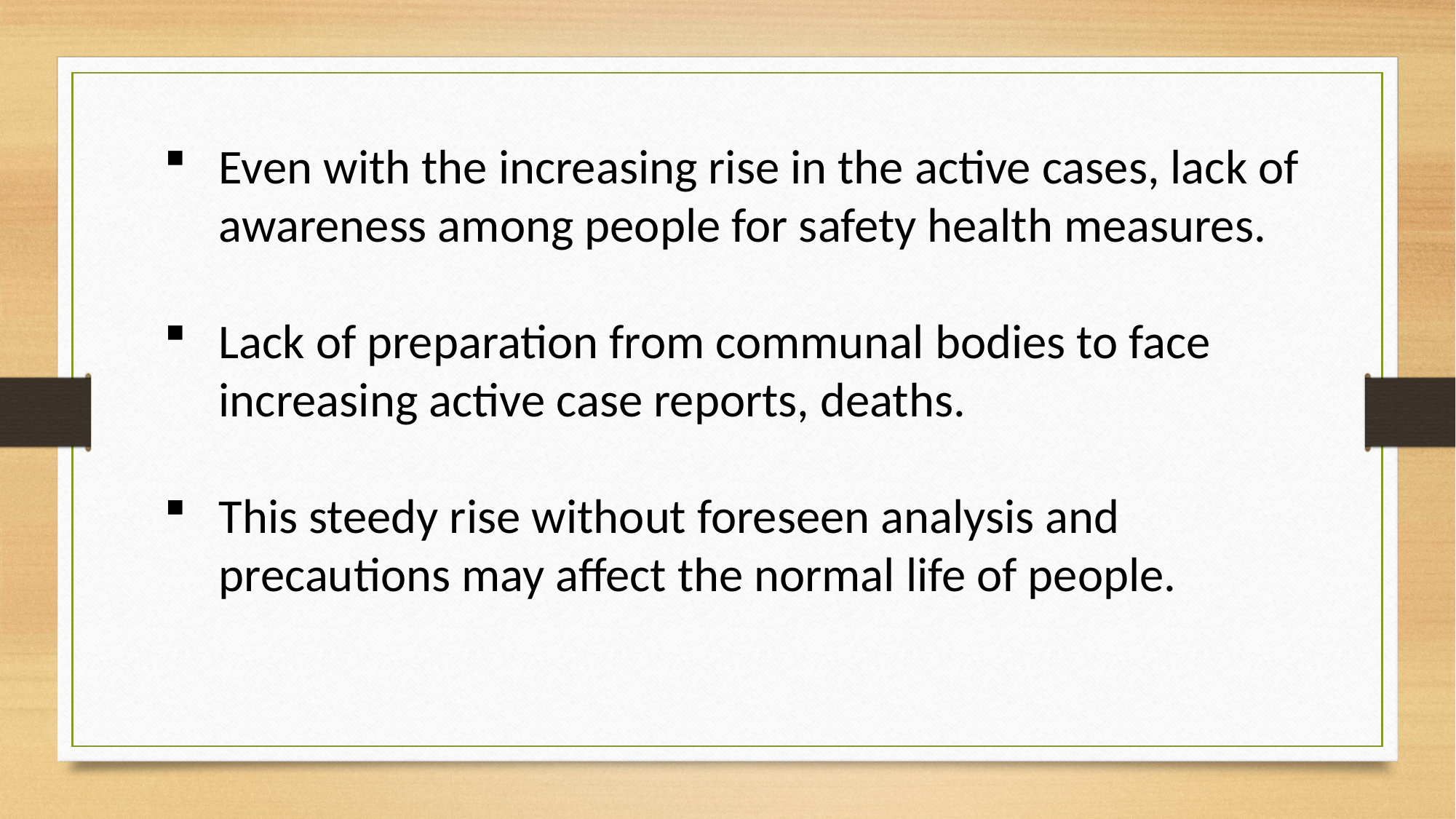

Even with the increasing rise in the active cases, lack of awareness among people for safety health measures.

Lack of preparation from communal bodies to face increasing active case reports, deaths.

This steedy rise without foreseen analysis and precautions may affect the normal life of people.